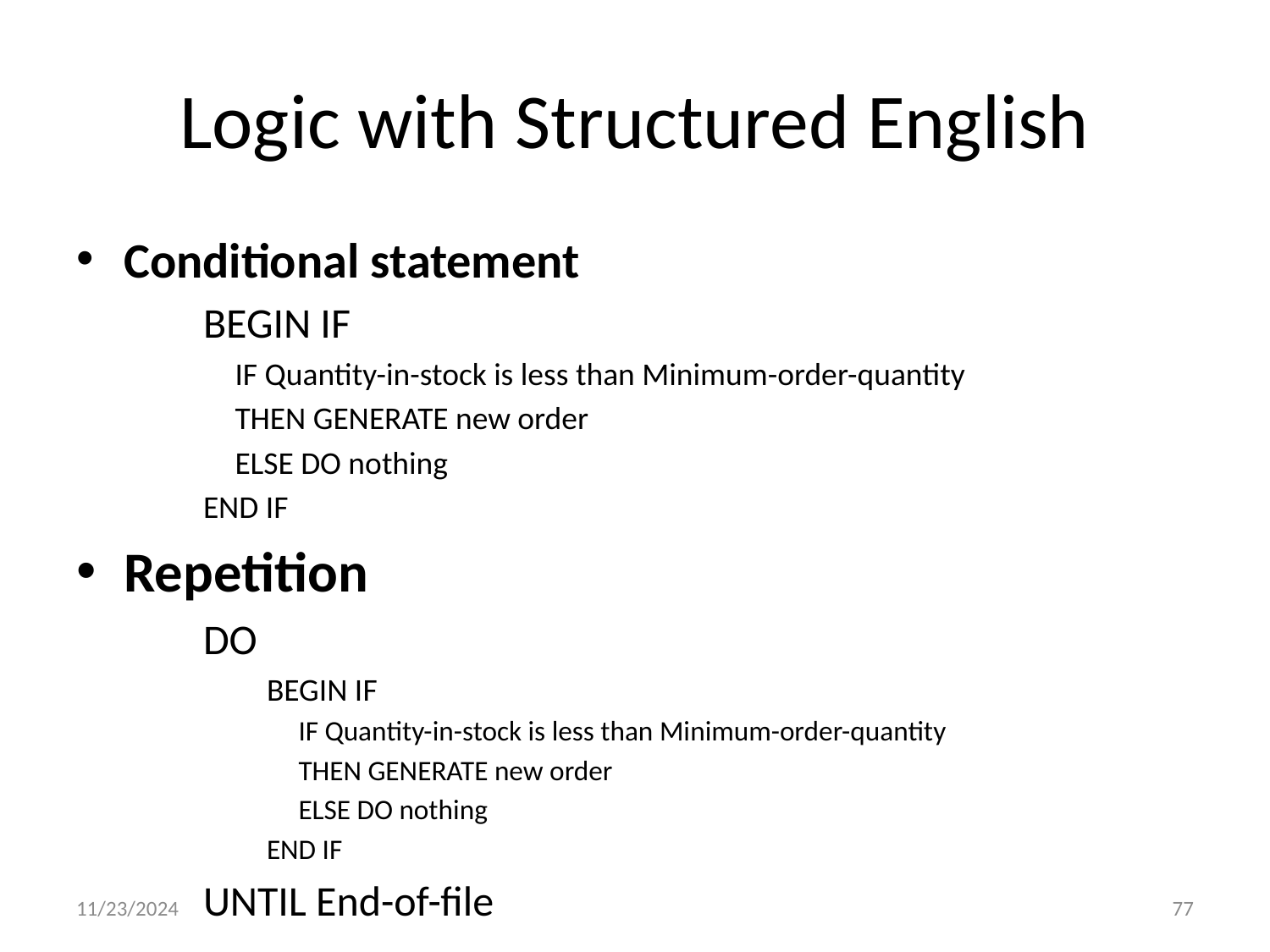

# Logic with Structured English
Conditional statement
BEGIN IF
	IF Quantity-in-stock is less than Minimum-order-quantity
	THEN GENERATE new order
	ELSE DO nothing
END IF
Repetition
DO
BEGIN IF
	IF Quantity-in-stock is less than Minimum-order-quantity
	THEN GENERATE new order
	ELSE DO nothing
END IF
UNTIL End-of-file

11/23/2024
77